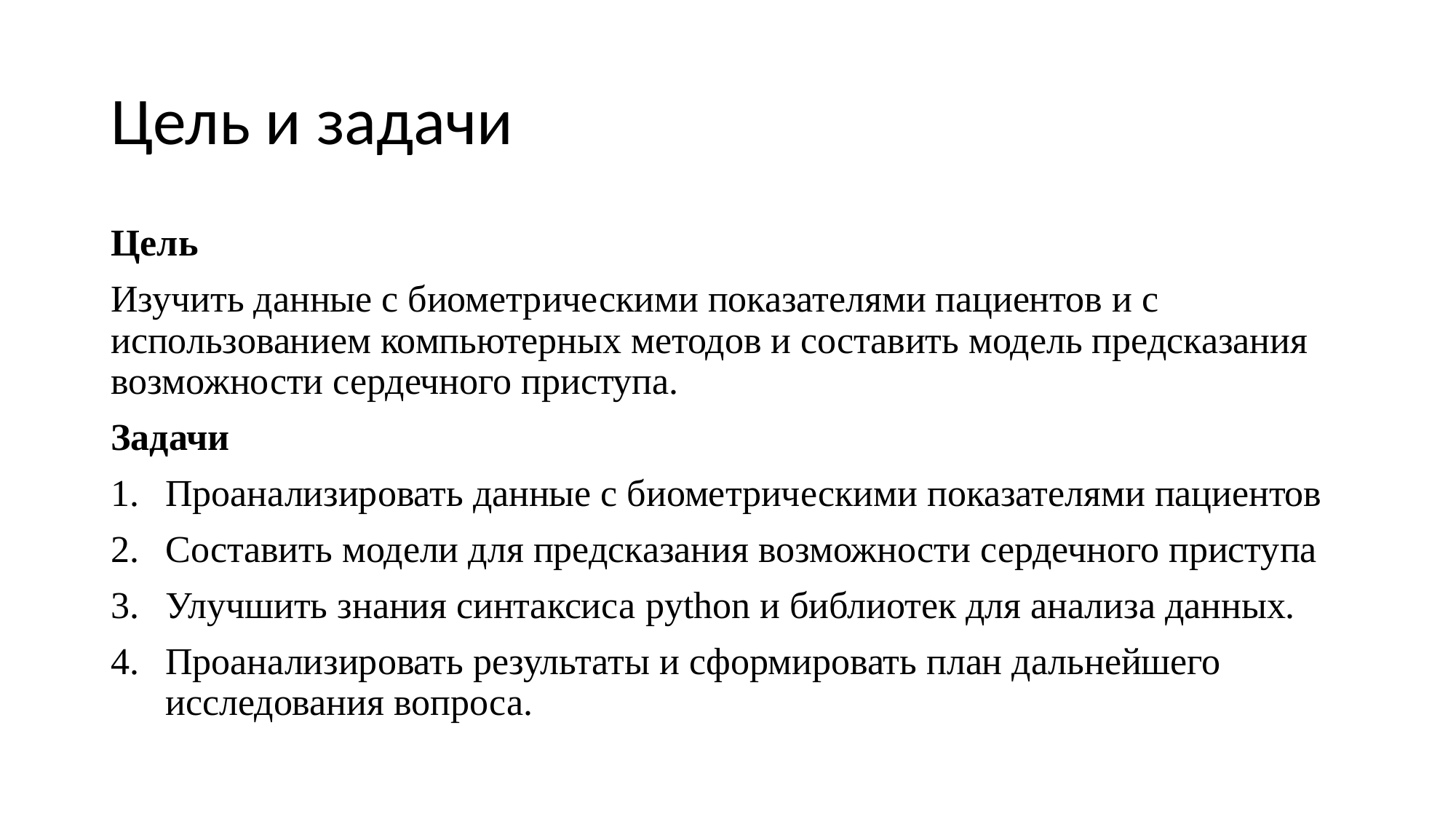

# Цель и задачи
Цель
Изучить данные с биометрическими показателями пациентов и с использованием компьютерных методов и составить модель предсказания возможности сердечного приступа.
Задачи
Проанализировать данные с биометрическими показателями пациентов
Составить модели для предсказания возможности сердечного приступа
Улучшить знания синтаксиса python и библиотек для анализа данных.
Проанализировать результаты и сформировать план дальнейшего исследования вопроса.